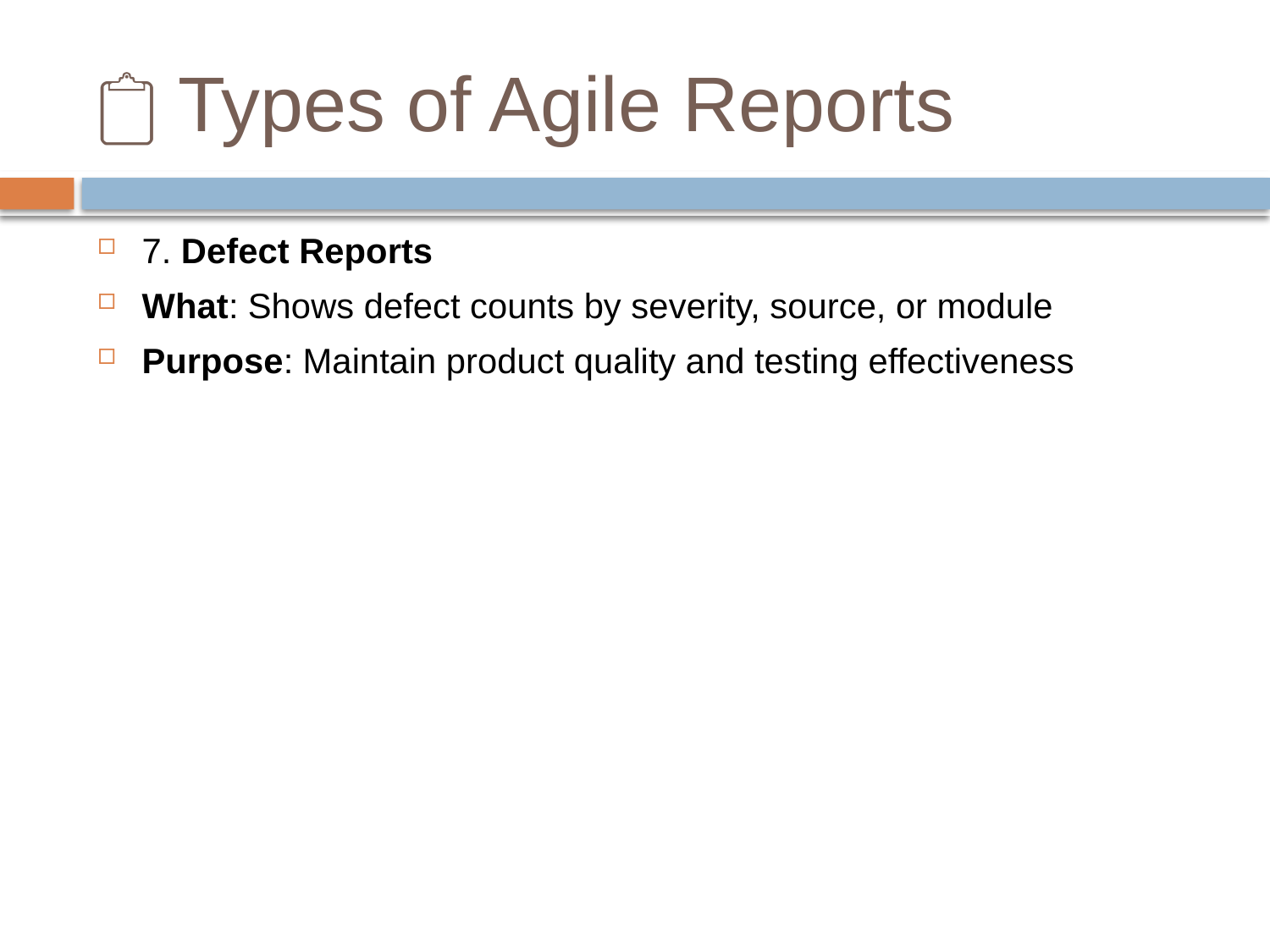

# 📋 Types of Agile Reports
7. Defect Reports
What: Shows defect counts by severity, source, or module
Purpose: Maintain product quality and testing effectiveness